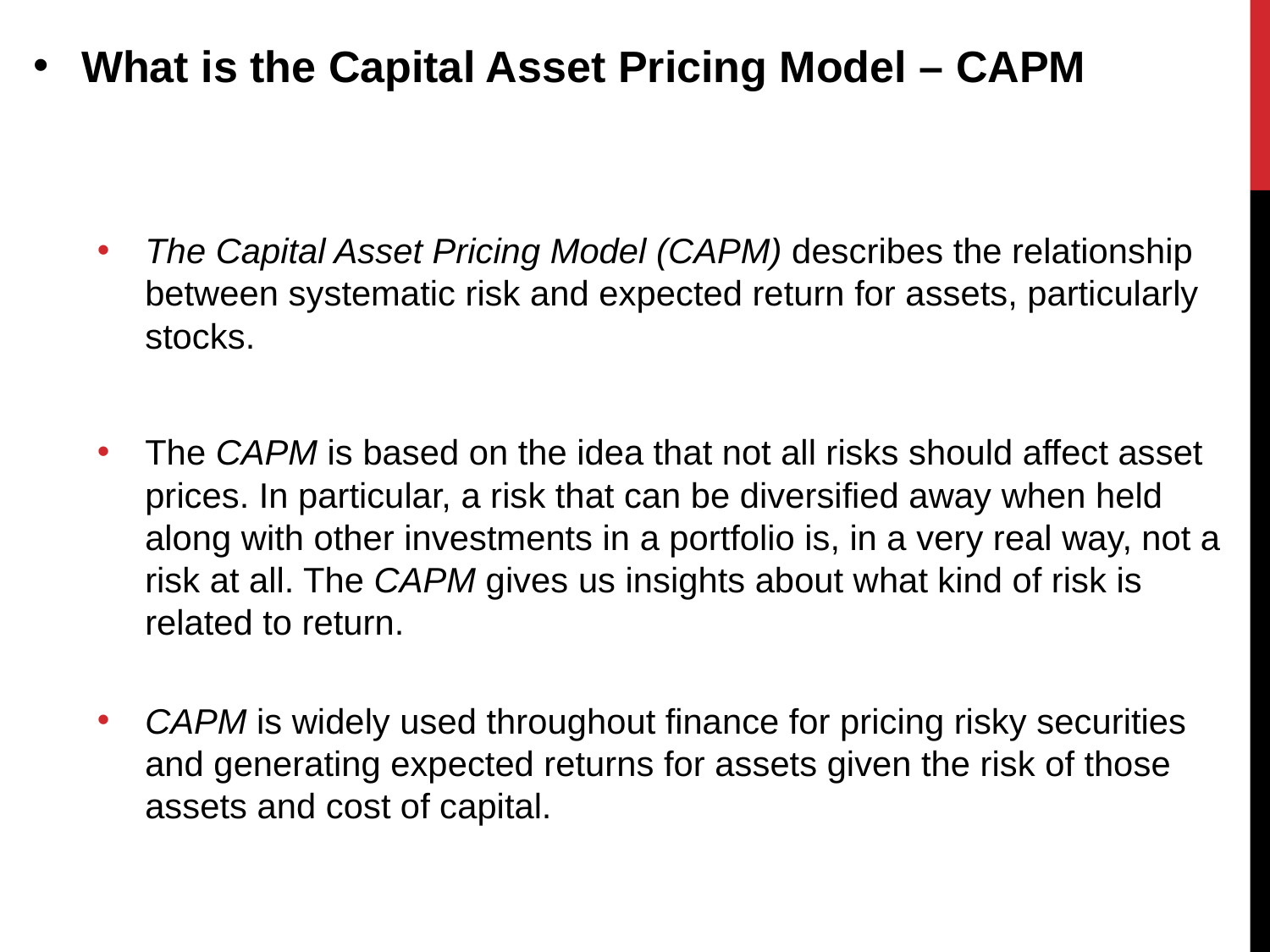

What is the Capital Asset Pricing Model – CAPM

The Capital Asset Pricing Model (CAPM) describes the relationship between systematic risk and expected return for assets, particularly stocks.

The CAPM is based on the idea that not all risks should affect asset prices. In particular, a risk that can be diversified away when held along with other investments in a portfolio is, in a very real way, not a risk at all. The CAPM gives us insights about what kind of risk is related to return.

CAPM is widely used throughout finance for pricing risky securities and generating expected returns for assets given the risk of those assets and cost of capital.